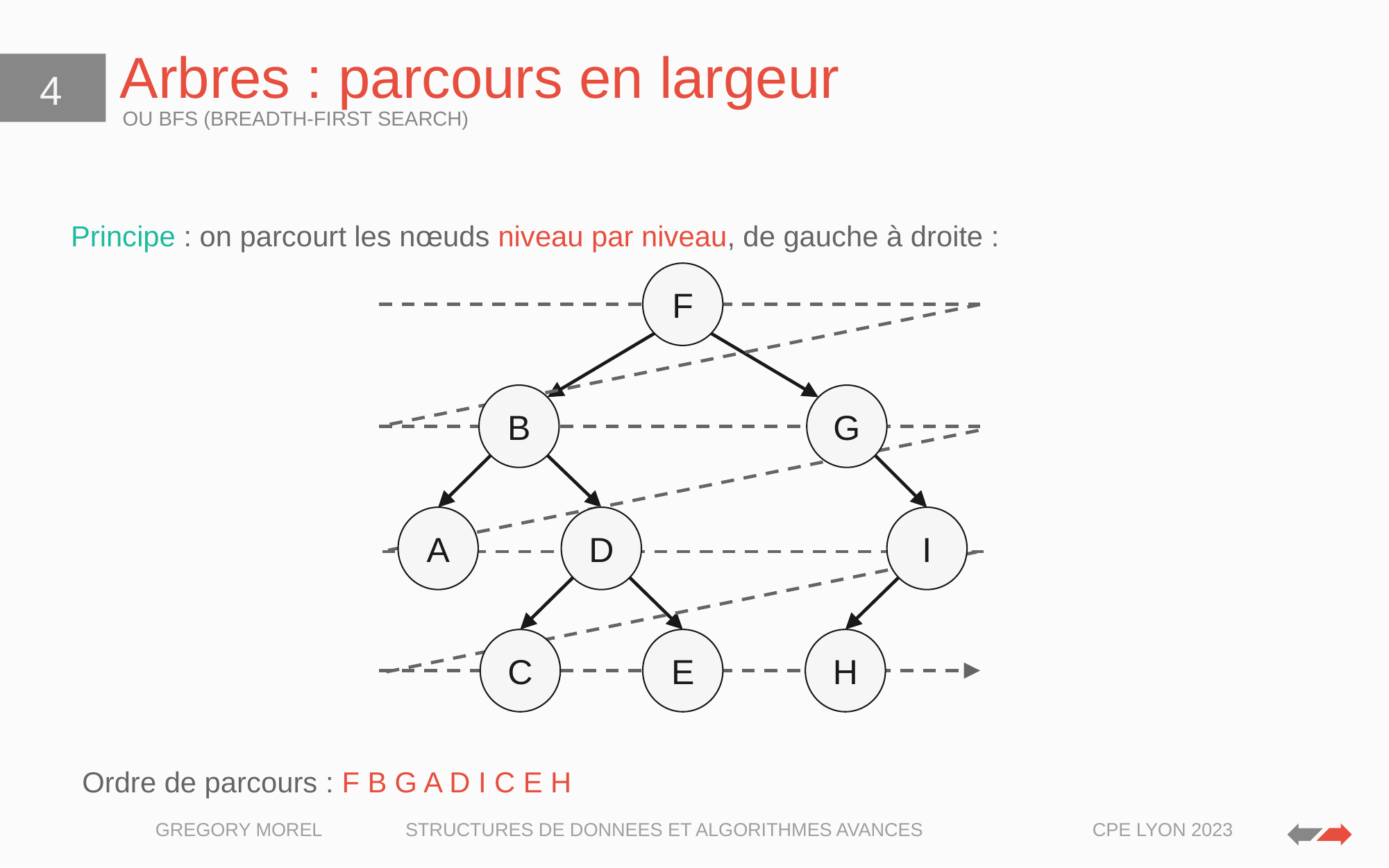

# Arbres : parcours en largeur
4
OU BFS (BREADTH-FIRST SEARCH)
Principe : on parcourt les nœuds niveau par niveau, de gauche à droite :
F
B
G
A
D
I
C
E
H
Ordre de parcours : F B G A D I C E H